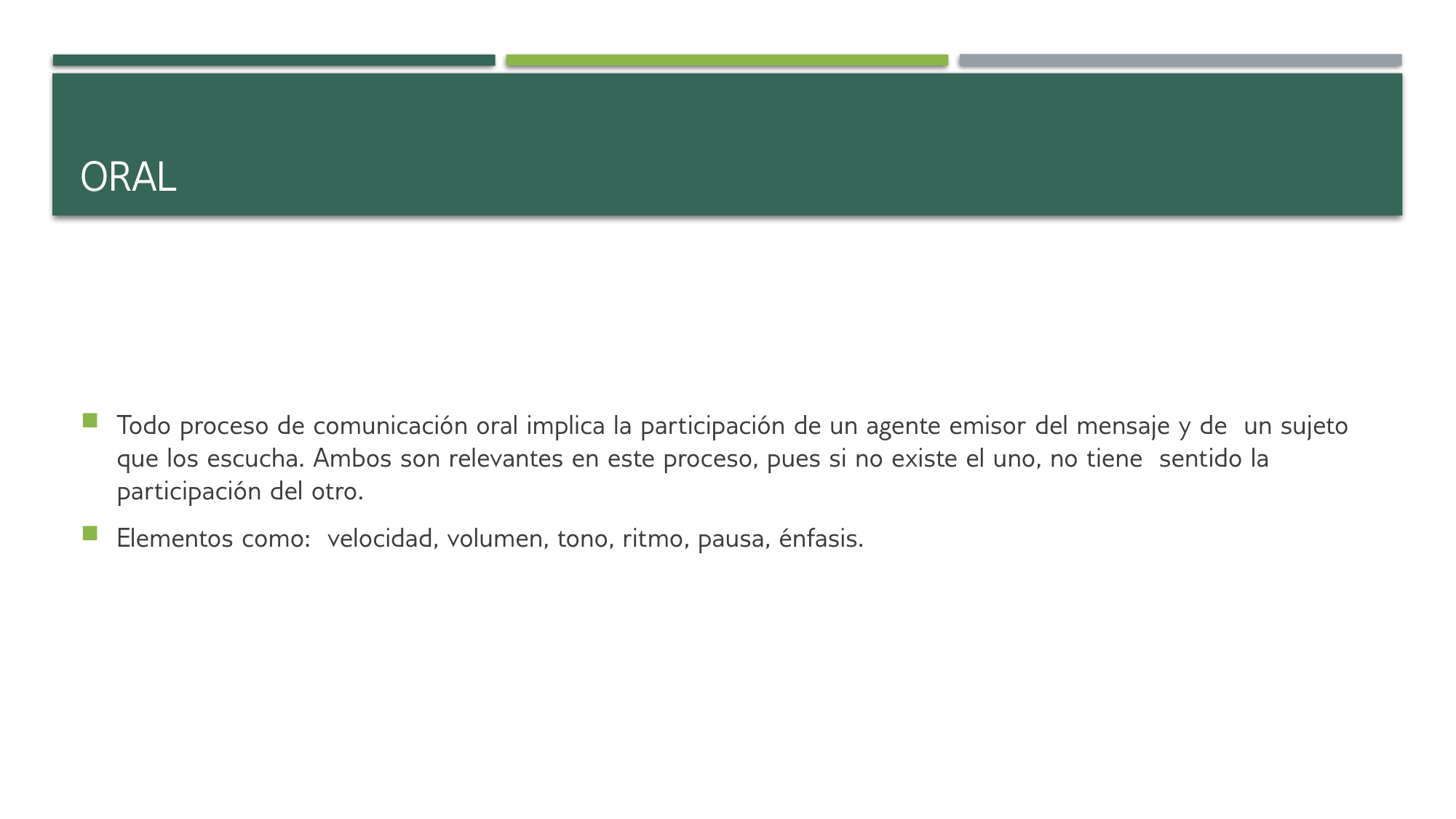

# Oral
Todo proceso de comunicación oral implica la participación de un agente emisor del mensaje y de  un sujeto que los escucha. Ambos son relevantes en este proceso, pues si no existe el uno, no tiene  sentido la participación del otro.
Elementos como:  velocidad, volumen, tono, ritmo, pausa, énfasis.